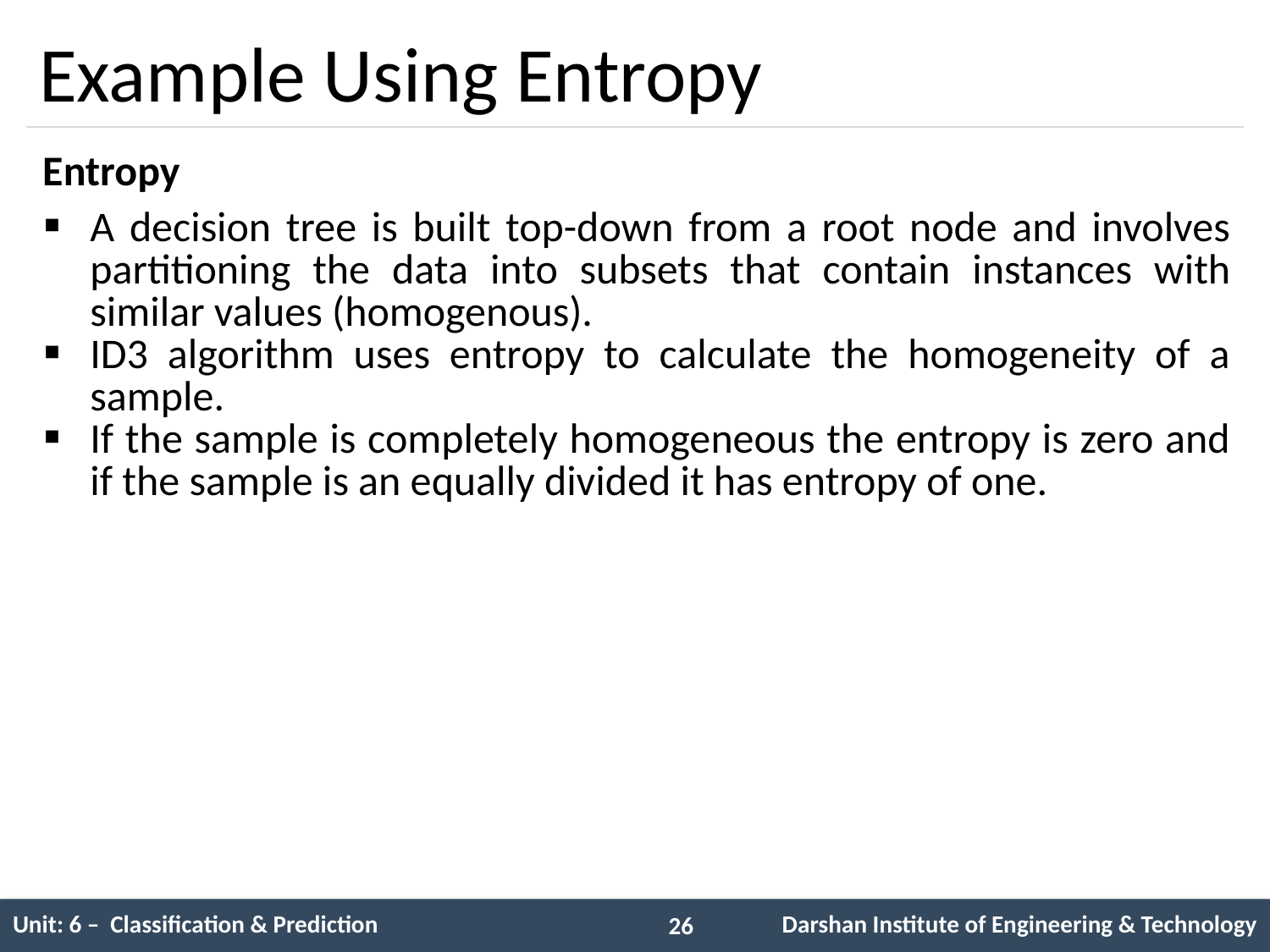

# Example Using Entropy
| Entropy |
| --- |
| A decision tree is built top-down from a root node and involves partitioning the data into subsets that contain instances with similar values (homogenous). ID3 algorithm uses entropy to calculate the homogeneity of a sample. If the sample is completely homogeneous the entropy is zero and if the sample is an equally divided it has entropy of one. |
|  |